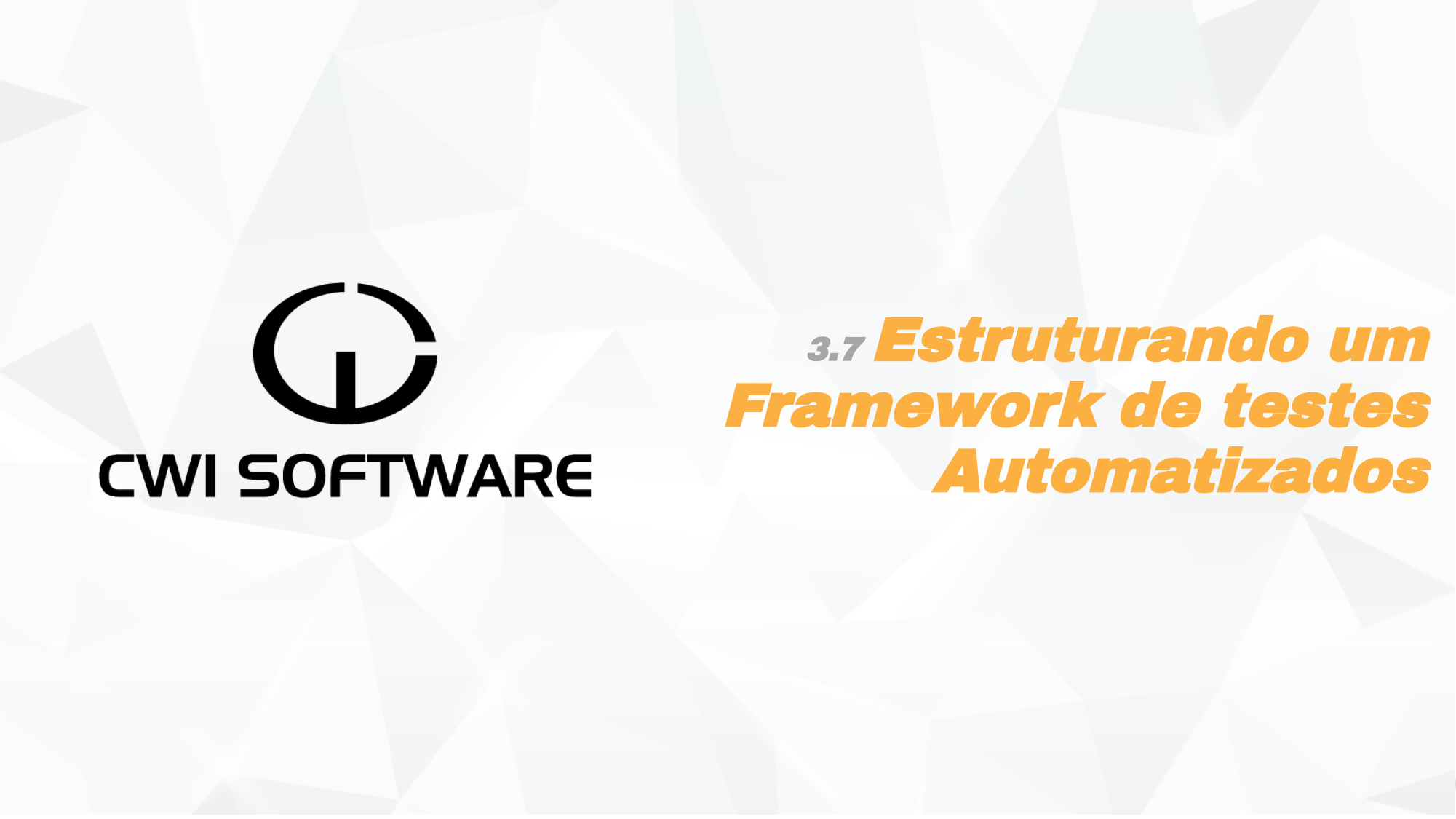

# 3.7 Estruturando um Framework de testes Automatizados